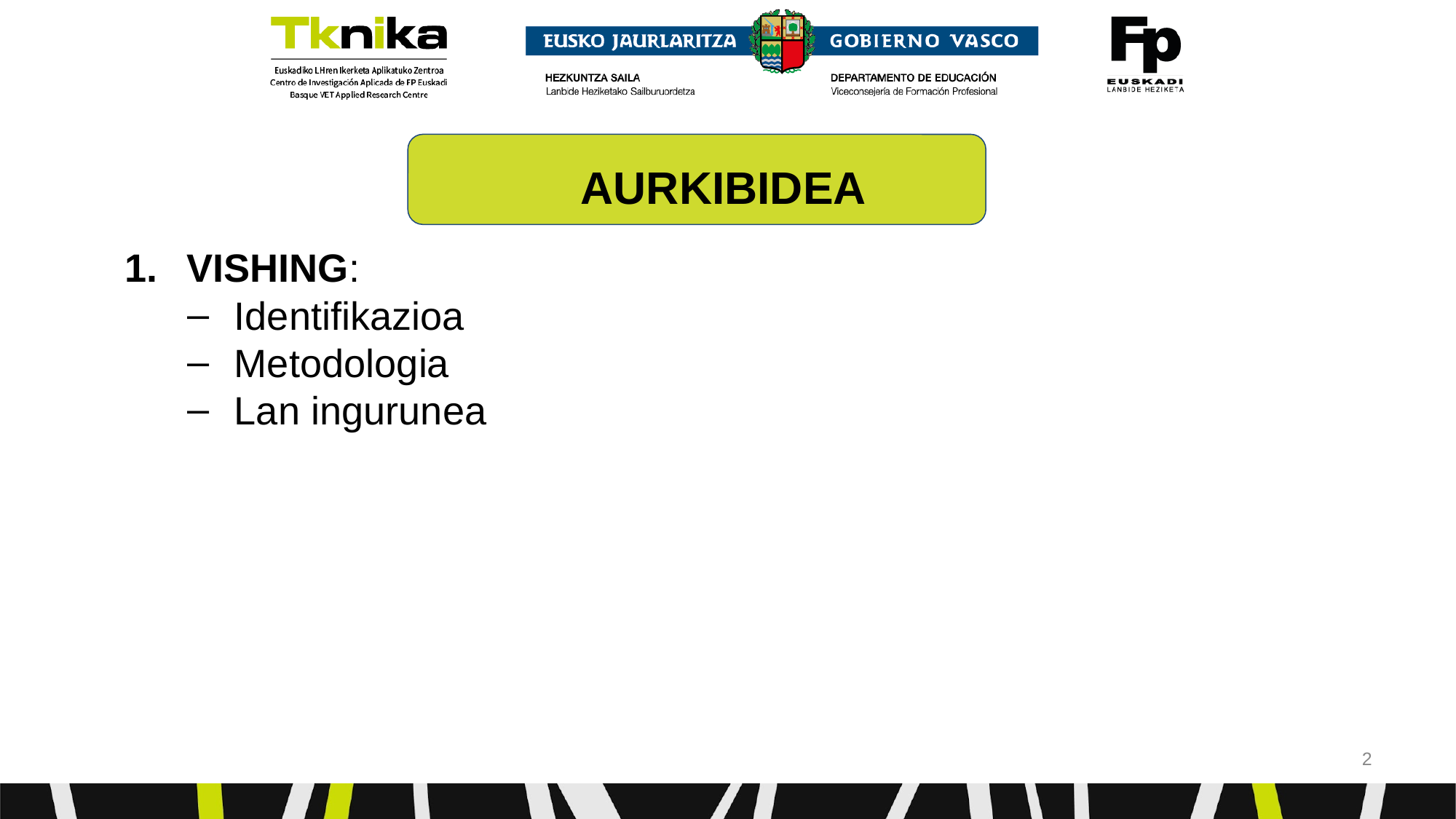

# AURKIBIDEA

VISHING:
Identifikazioa
Metodologia
Lan ingurunea

2